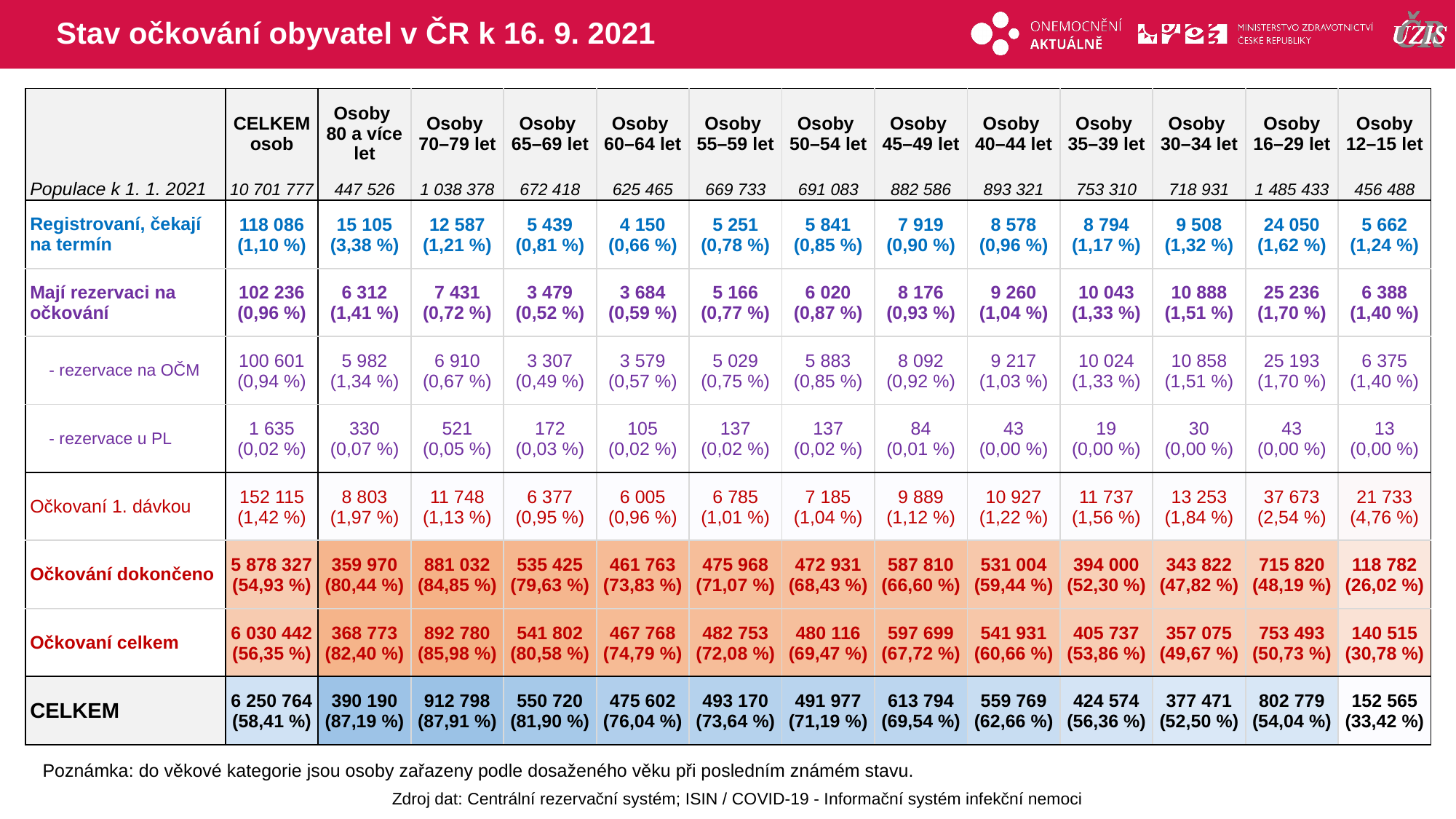

# Stav očkování obyvatel v ČR k 16. 9. 2021
|  | CELKEM osob | Osoby 80 a více let | Osoby 70–79 let | Osoby 65–69 let | Osoby 60–64 let | Osoby 55–59 let | Osoby 50–54 let | Osoby 45–49 let | Osoby 40–44 let | Osoby 35–39 let | Osoby 30–34 let | Osoby 16–29 let | Osoby 12–15 let |
| --- | --- | --- | --- | --- | --- | --- | --- | --- | --- | --- | --- | --- | --- |
| Populace k 1. 1. 2021 | 10 701 777 | 447 526 | 1 038 378 | 672 418 | 625 465 | 669 733 | 691 083 | 882 586 | 893 321 | 753 310 | 718 931 | 1 485 433 | 456 488 |
| Registrovaní, čekají na termín | 118 086 (1,10 %) | 15 105 (3,38 %) | 12 587 (1,21 %) | 5 439 (0,81 %) | 4 150 (0,66 %) | 5 251 (0,78 %) | 5 841 (0,85 %) | 7 919 (0,90 %) | 8 578 (0,96 %) | 8 794 (1,17 %) | 9 508 (1,32 %) | 24 050 (1,62 %) | 5 662 (1,24 %) |
| Mají rezervaci na očkování | 102 236 (0,96 %) | 6 312 (1,41 %) | 7 431 (0,72 %) | 3 479 (0,52 %) | 3 684 (0,59 %) | 5 166 (0,77 %) | 6 020 (0,87 %) | 8 176 (0,93 %) | 9 260 (1,04 %) | 10 043 (1,33 %) | 10 888 (1,51 %) | 25 236 (1,70 %) | 6 388 (1,40 %) |
| - rezervace na OČM | 100 601 (0,94 %) | 5 982 (1,34 %) | 6 910 (0,67 %) | 3 307 (0,49 %) | 3 579 (0,57 %) | 5 029 (0,75 %) | 5 883 (0,85 %) | 8 092 (0,92 %) | 9 217 (1,03 %) | 10 024 (1,33 %) | 10 858 (1,51 %) | 25 193 (1,70 %) | 6 375 (1,40 %) |
| - rezervace u PL | 1 635 (0,02 %) | 330 (0,07 %) | 521 (0,05 %) | 172 (0,03 %) | 105 (0,02 %) | 137 (0,02 %) | 137 (0,02 %) | 84 (0,01 %) | 43 (0,00 %) | 19 (0,00 %) | 30 (0,00 %) | 43 (0,00 %) | 13 (0,00 %) |
| Očkovaní 1. dávkou | 152 115 (1,42 %) | 8 803 (1,97 %) | 11 748 (1,13 %) | 6 377 (0,95 %) | 6 005 (0,96 %) | 6 785 (1,01 %) | 7 185 (1,04 %) | 9 889 (1,12 %) | 10 927 (1,22 %) | 11 737 (1,56 %) | 13 253 (1,84 %) | 37 673 (2,54 %) | 21 733 (4,76 %) |
| Očkování dokončeno | 5 878 327 (54,93 %) | 359 970 (80,44 %) | 881 032 (84,85 %) | 535 425 (79,63 %) | 461 763 (73,83 %) | 475 968 (71,07 %) | 472 931 (68,43 %) | 587 810 (66,60 %) | 531 004 (59,44 %) | 394 000 (52,30 %) | 343 822 (47,82 %) | 715 820 (48,19 %) | 118 782 (26,02 %) |
| Očkovaní celkem | 6 030 442 (56,35 %) | 368 773 (82,40 %) | 892 780 (85,98 %) | 541 802 (80,58 %) | 467 768 (74,79 %) | 482 753 (72,08 %) | 480 116 (69,47 %) | 597 699 (67,72 %) | 541 931 (60,66 %) | 405 737 (53,86 %) | 357 075 (49,67 %) | 753 493 (50,73 %) | 140 515 (30,78 %) |
| CELKEM | 6 250 764 (58,41 %) | 390 190 (87,19 %) | 912 798 (87,91 %) | 550 720 (81,90 %) | 475 602 (76,04 %) | 493 170 (73,64 %) | 491 977 (71,19 %) | 613 794 (69,54 %) | 559 769 (62,66 %) | 424 574 (56,36 %) | 377 471 (52,50 %) | 802 779 (54,04 %) | 152 565 (33,42 %) |
|  |  |  |  |  |  |  |  |  |  |  |  |  |
| --- | --- | --- | --- | --- | --- | --- | --- | --- | --- | --- | --- | --- |
|  |  |  |  |  |  |  |  |  |  |  |  |  |
|  |  |  |  |  |  |  |  |  |  |  |  |  |
|  |  |  |  |  |  |  |  |  |  |  |  |  |
Poznámka: do věkové kategorie jsou osoby zařazeny podle dosaženého věku při posledním známém stavu.
Zdroj dat: Centrální rezervační systém; ISIN / COVID-19 - Informační systém infekční nemoci